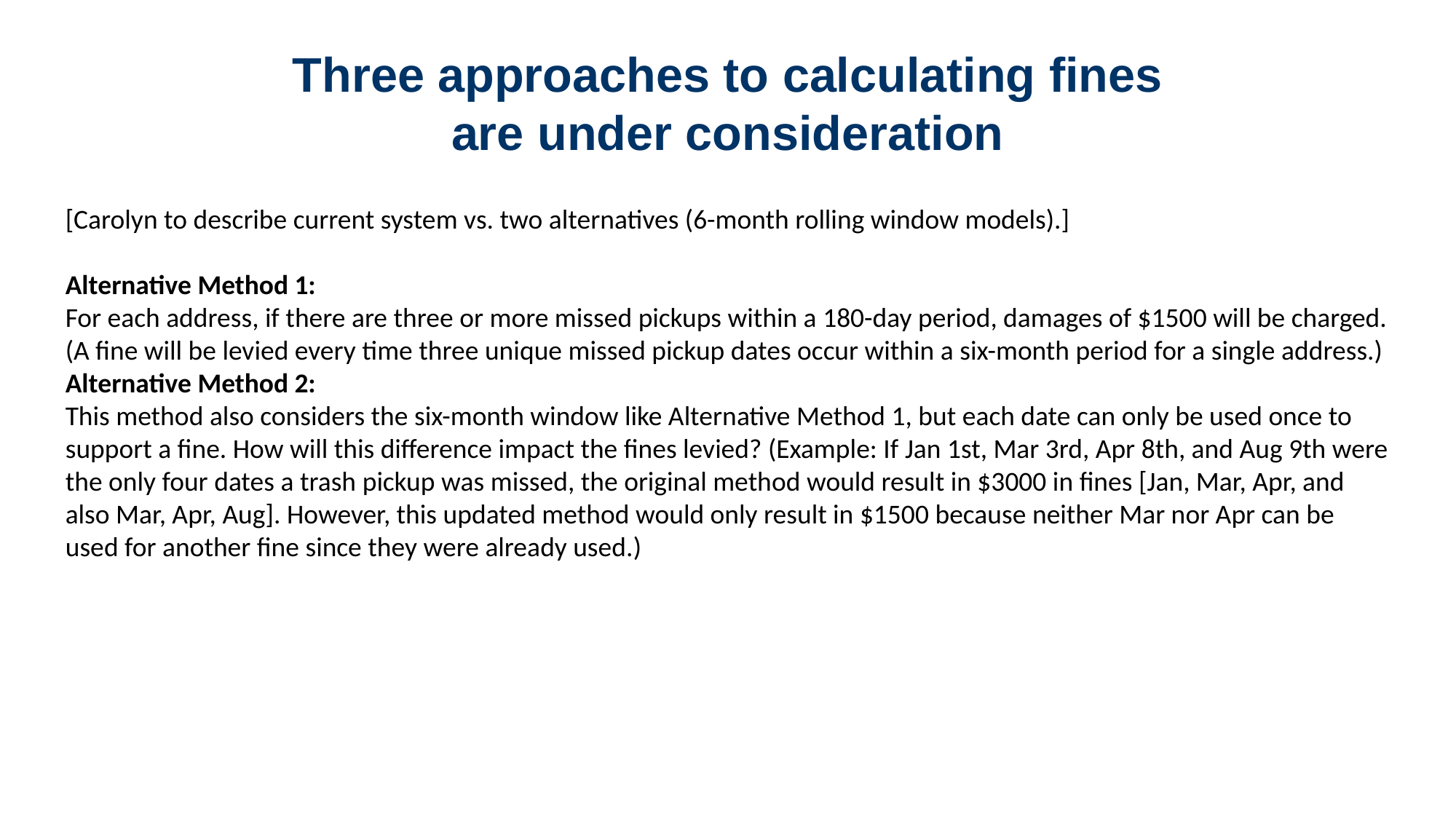

Three approaches to calculating fines
are under consideration

[Carolyn to describe current system vs. two alternatives (6-month rolling window models).]
Alternative Method 1:
For each address, if there are three or more missed pickups within a 180-day period, damages of $1500 will be charged. (A fine will be levied every time three unique missed pickup dates occur within a six-month period for a single address.)
Alternative Method 2:
This method also considers the six-month window like Alternative Method 1, but each date can only be used once to support a fine. How will this difference impact the fines levied? (Example: If Jan 1st, Mar 3rd, Apr 8th, and Aug 9th were the only four dates a trash pickup was missed, the original method would result in $3000 in fines [Jan, Mar, Apr, and also Mar, Apr, Aug]. However, this updated method would only result in $1500 because neither Mar nor Apr can be used for another fine since they were already used.)